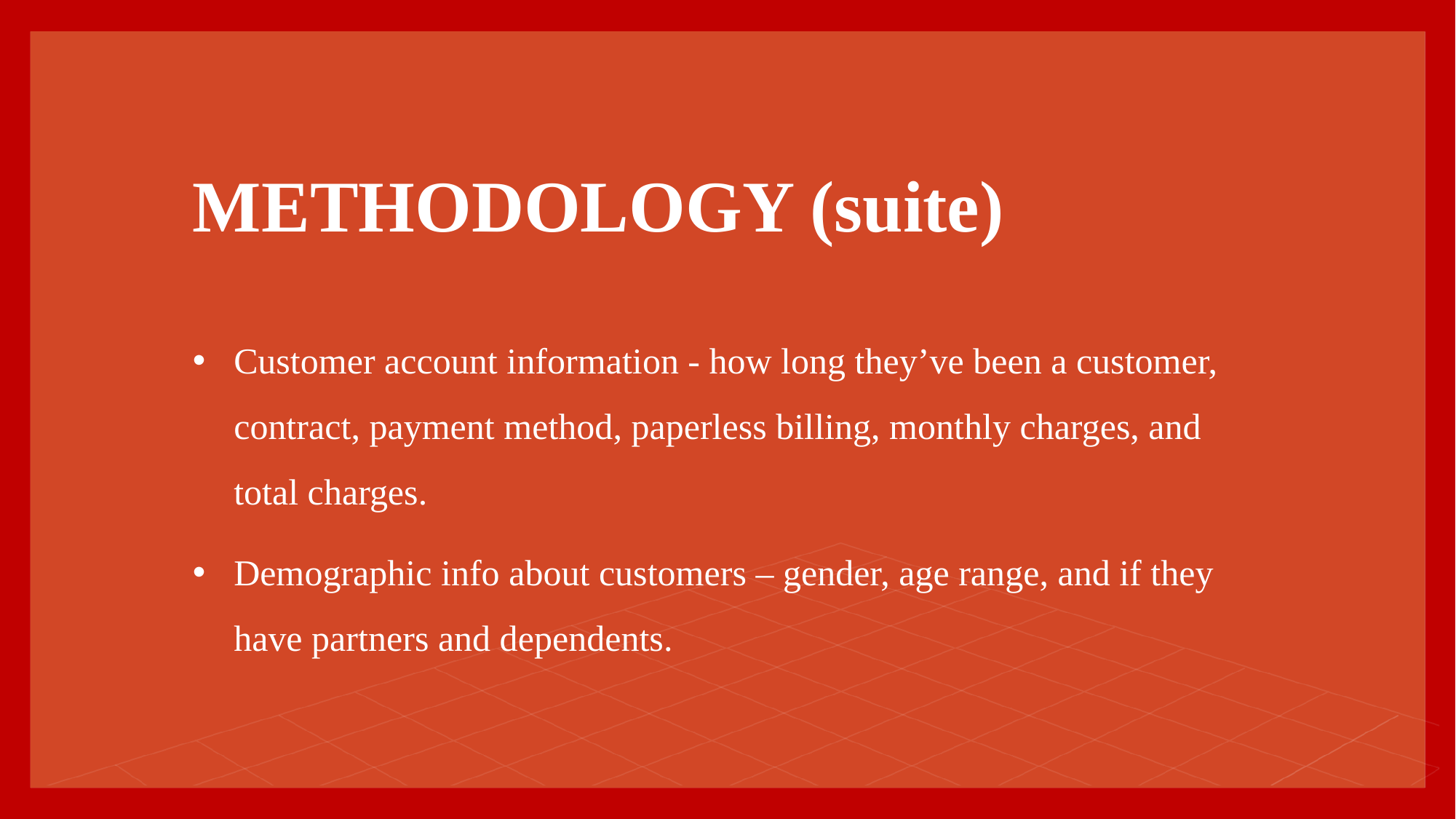

# METHODOLOGY (suite)
Customer account information - how long they’ve been a customer, contract, payment method, paperless billing, monthly charges, and total charges.
Demographic info about customers – gender, age range, and if they have partners and dependents.